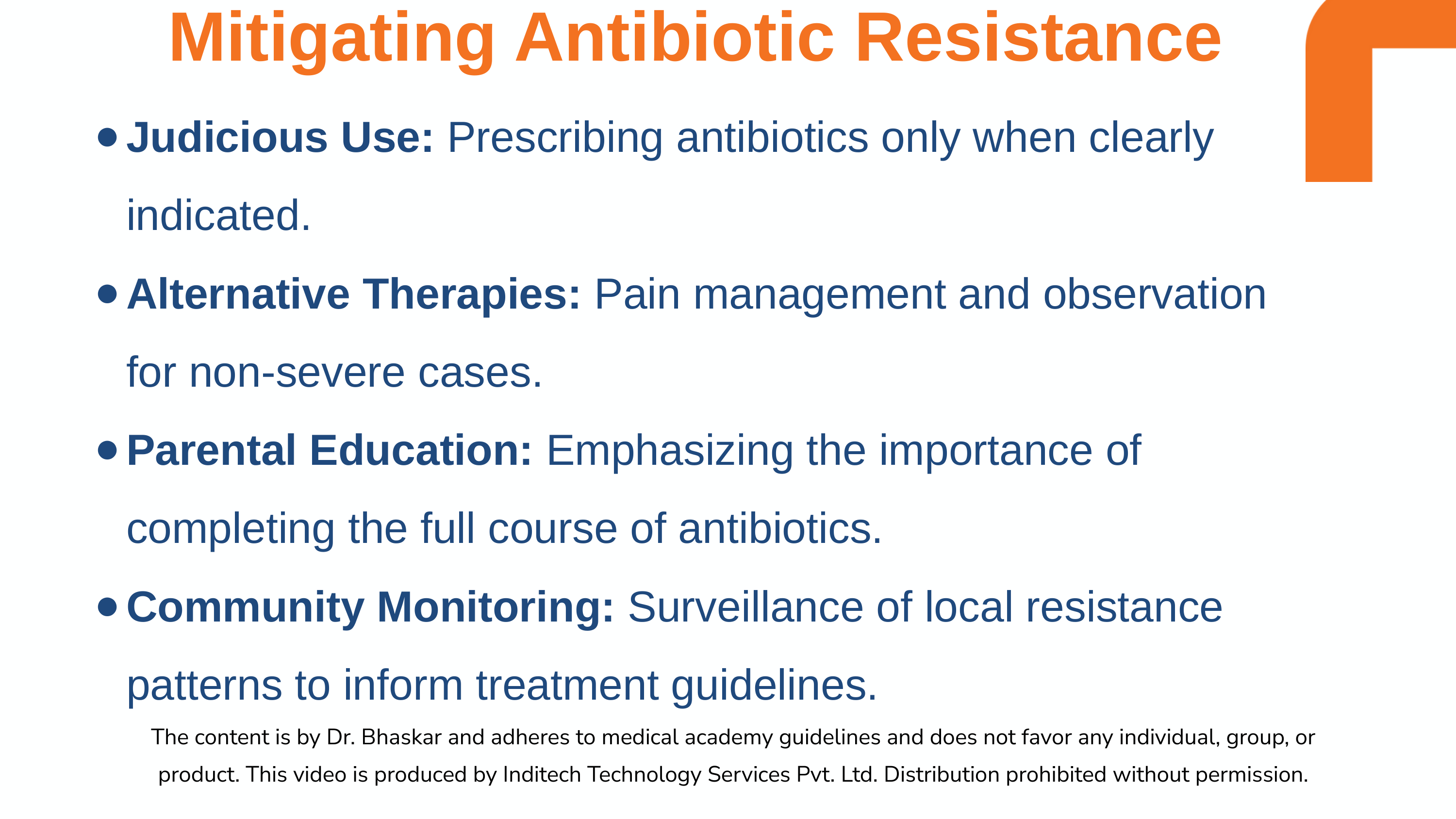

Mitigating Antibiotic Resistance
Judicious Use: Prescribing antibiotics only when clearly indicated.
Alternative Therapies: Pain management and observation for non-severe cases.
Parental Education: Emphasizing the importance of completing the full course of antibiotics.
Community Monitoring: Surveillance of local resistance patterns to inform treatment guidelines.

The content is by Dr. Bhaskar and adheres to medical academy guidelines and does not favor any individual, group, or product. This video is produced by Inditech Technology Services Pvt. Ltd. Distribution prohibited without permission.